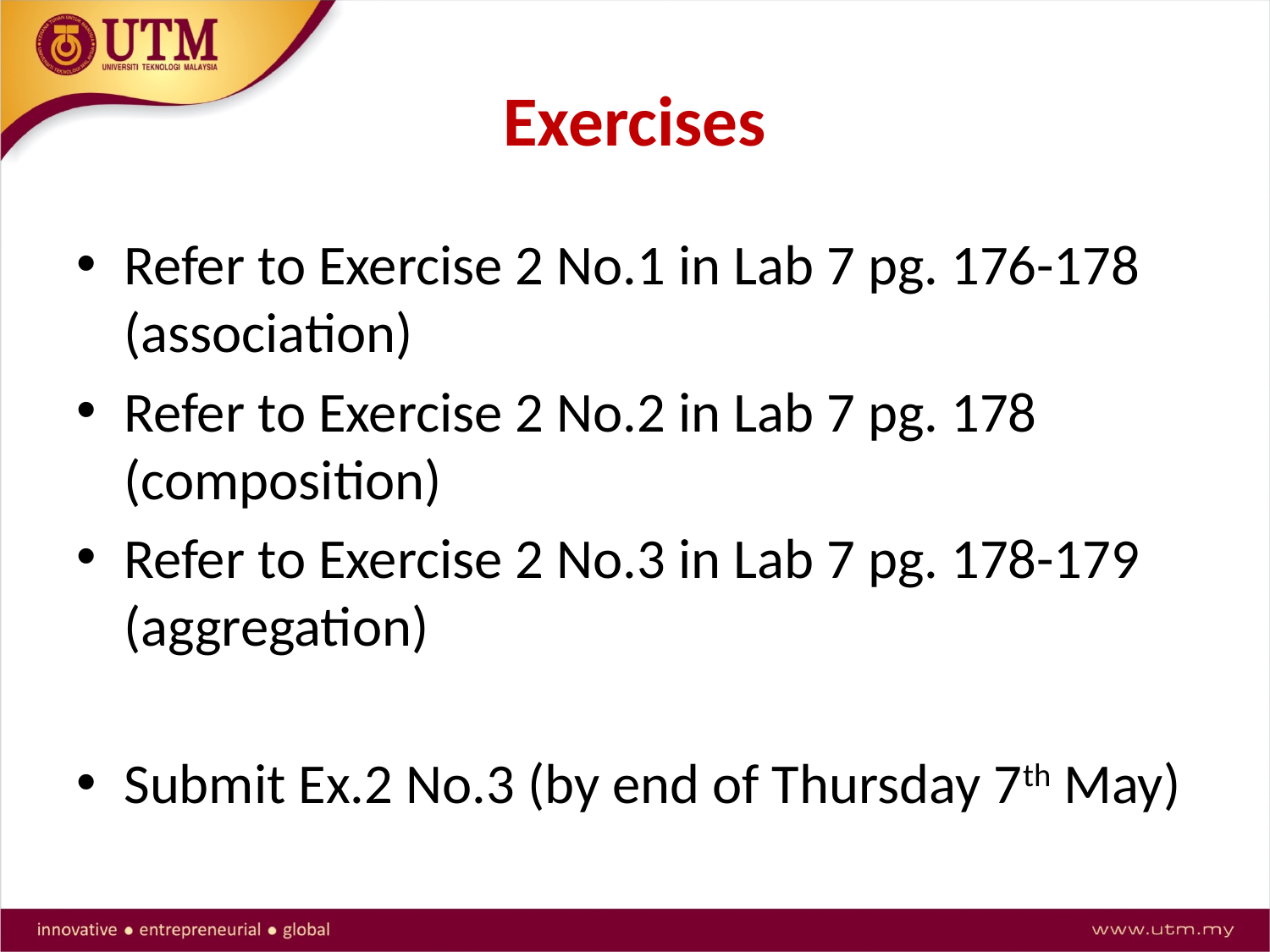

# Exercises
Refer to Exercise 2 No.1 in Lab 7 pg. 176-178 (association)
Refer to Exercise 2 No.2 in Lab 7 pg. 178 (composition)
Refer to Exercise 2 No.3 in Lab 7 pg. 178-179 (aggregation)

Submit Ex.2 No.3 (by end of Thursday 7th May)